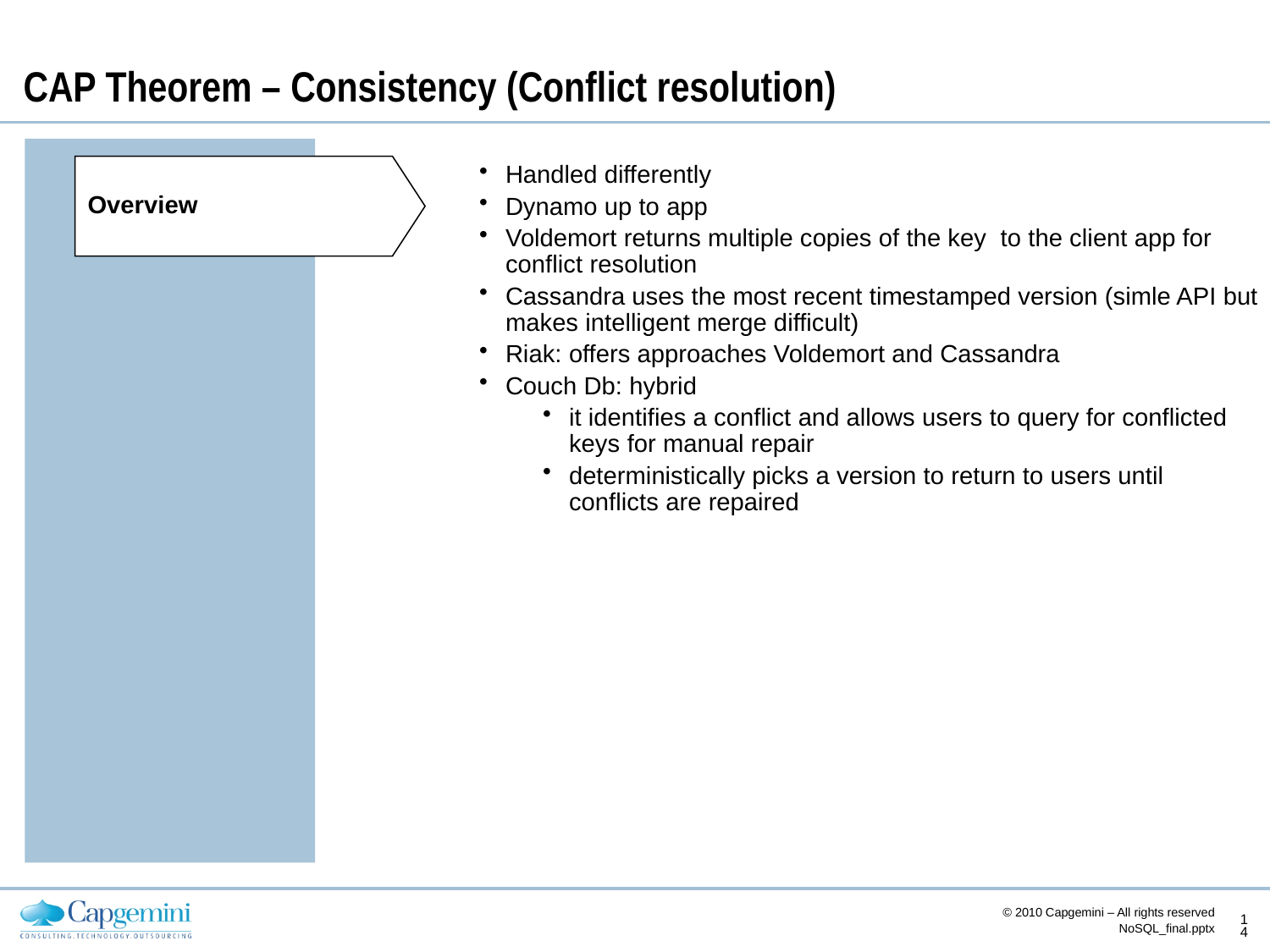

# CAP Theorem – Consistency (Conflict resolution)

Handled differently
Dynamo up to app
Voldemort returns multiple copies of the key  to the client app for conflict resolution
Cassandra uses the most recent timestamped version (simle API but makes intelligent merge difficult)
Riak: offers approaches Voldemort and Cassandra
Couch Db: hybrid
it identifies a conflict and allows users to query for conflicted keys for manual repair
deterministically picks a version to return to users until conflicts are repaired
Overview

© 2010 Capgemini – All rights reserved
14
NoSQL_final.pptx